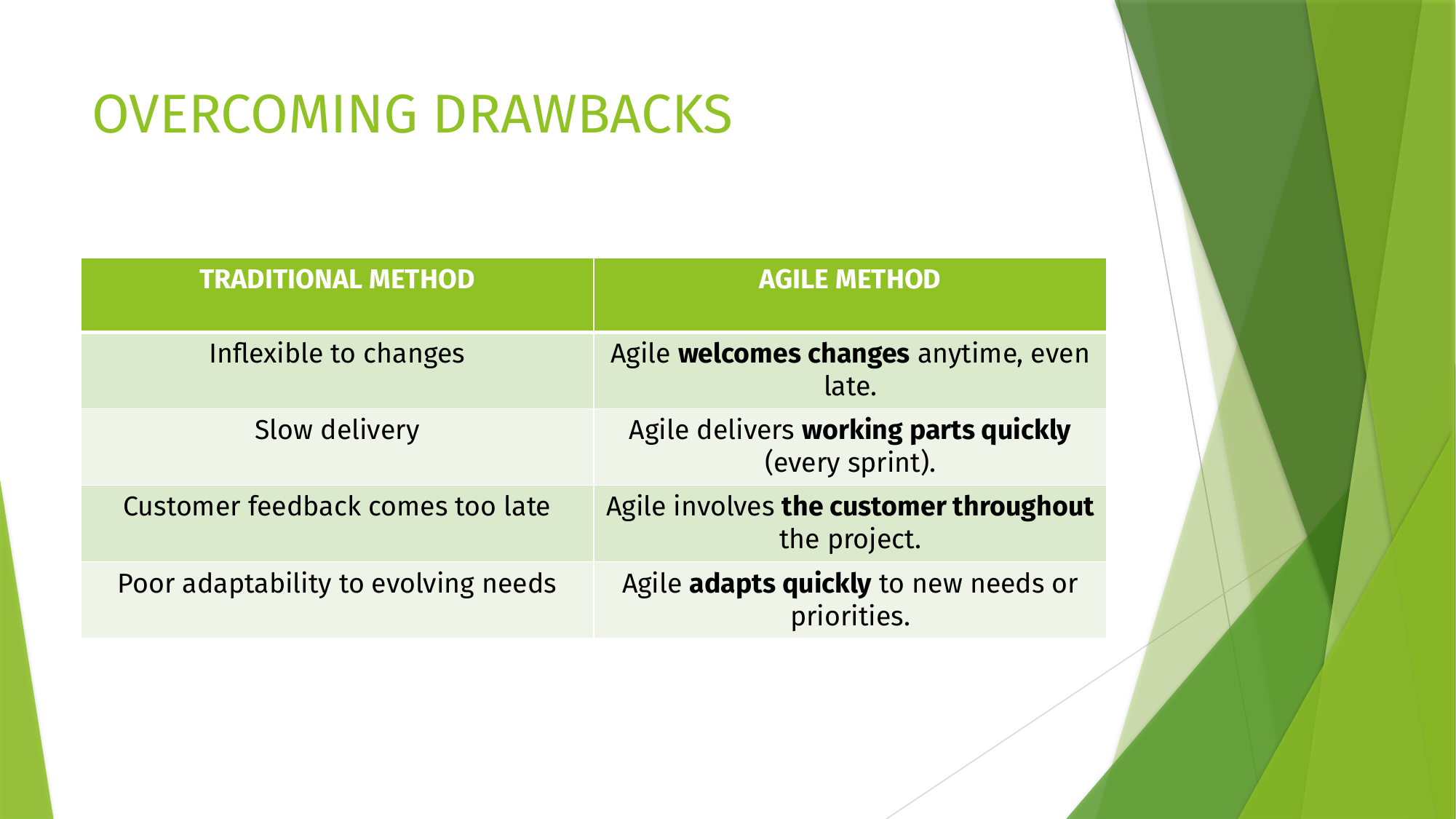

# OVERCOMING DRAWBACKS
| TRADITIONAL METHOD | AGILE METHOD |
| --- | --- |
| Inflexible to changes | Agile welcomes changes anytime, even late. |
| Slow delivery | Agile delivers working parts quickly (every sprint). |
| Customer feedback comes too late | Agile involves the customer throughout the project. |
| Poor adaptability to evolving needs | Agile adapts quickly to new needs or priorities. |